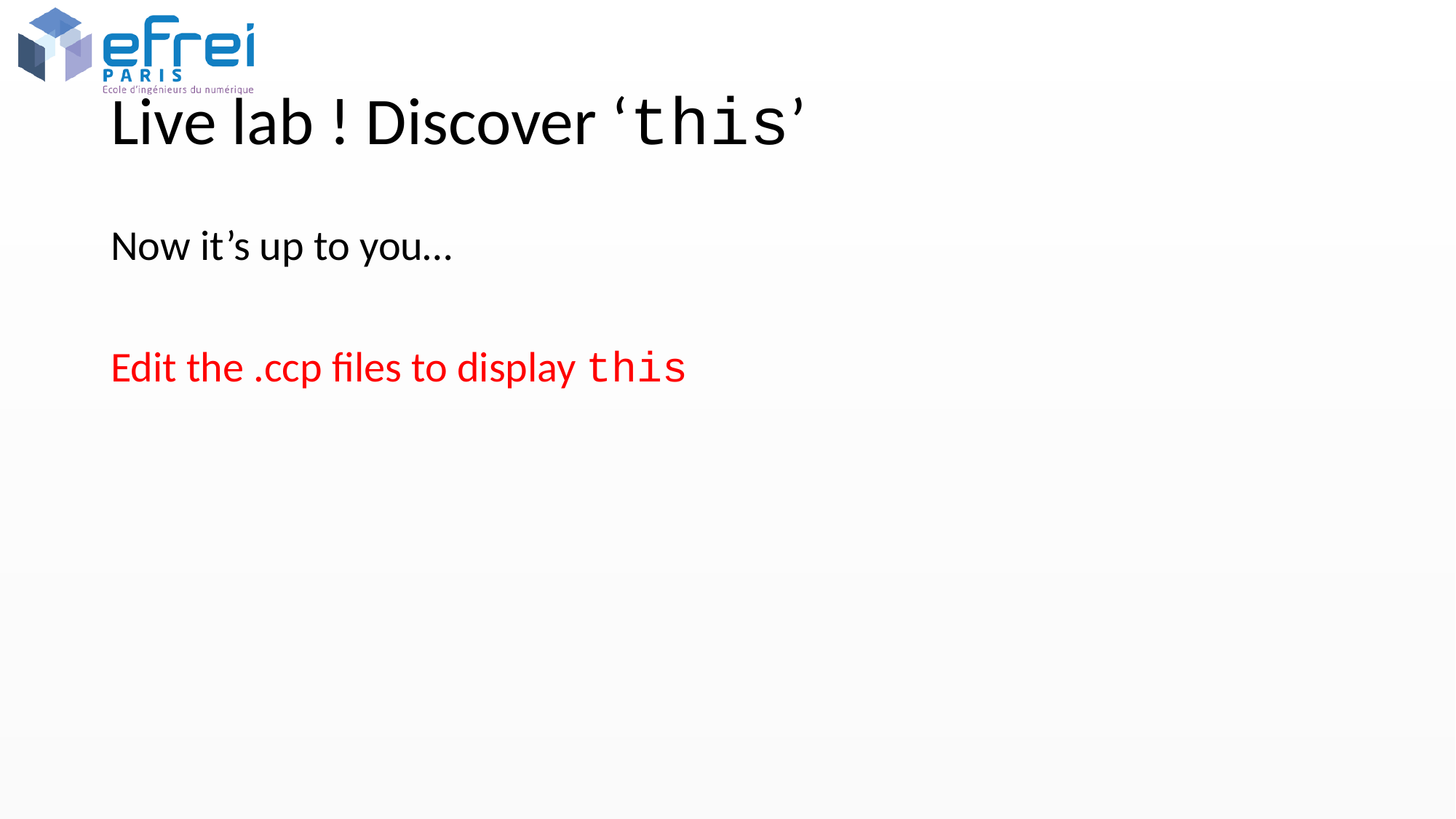

# Live lab ! Discover ‘this’
Now it’s up to you…

Edit the .ccp files to display this